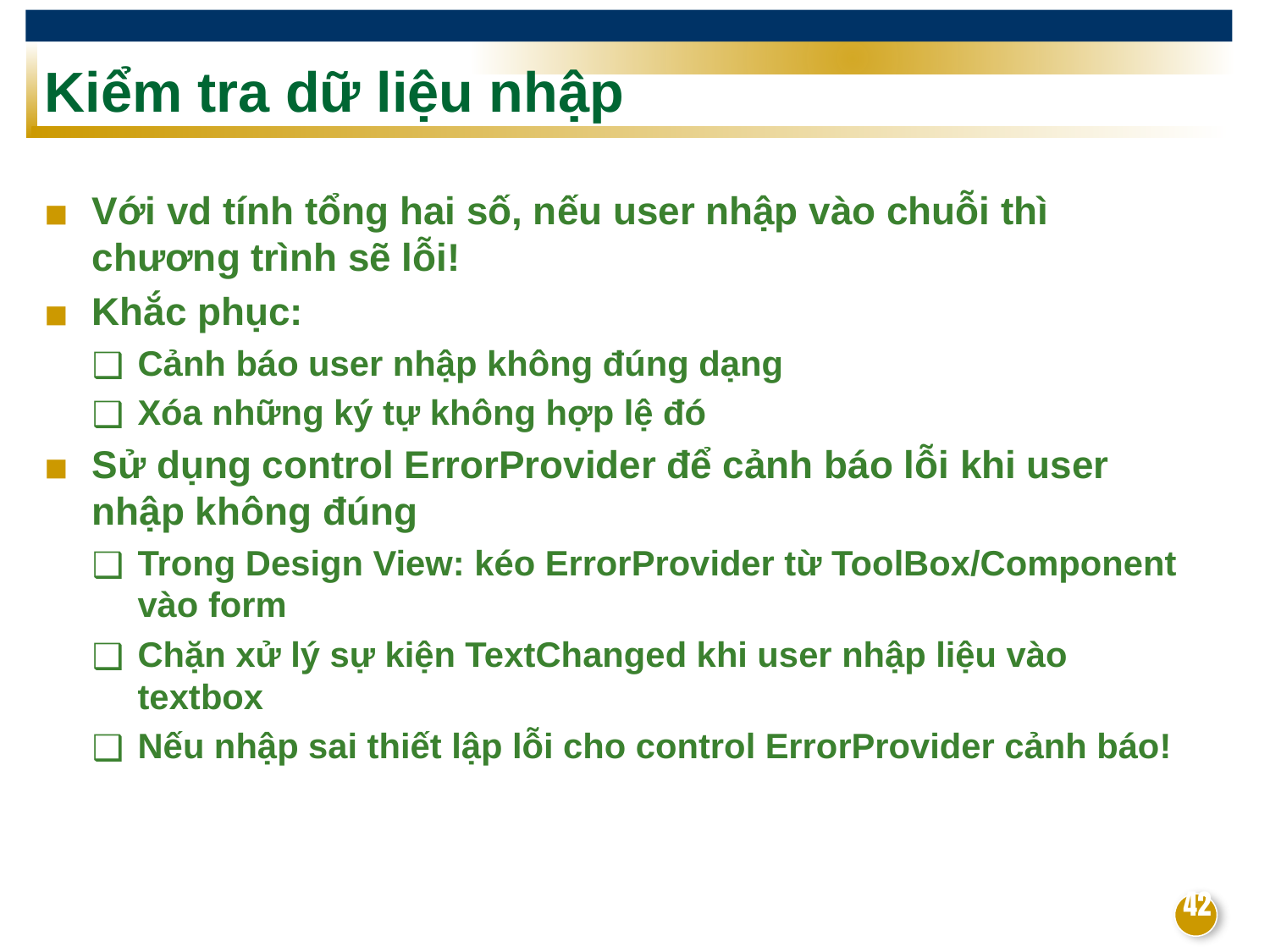

# Kiểm tra dữ liệu nhập
Với vd tính tổng hai số, nếu user nhập vào chuỗi thì chương trình sẽ lỗi!
Khắc phục:
Cảnh báo user nhập không đúng dạng
Xóa những ký tự không hợp lệ đó
Sử dụng control ErrorProvider để cảnh báo lỗi khi user nhập không đúng
Trong Design View: kéo ErrorProvider từ ToolBox/Component vào form
Chặn xử lý sự kiện TextChanged khi user nhập liệu vào textbox
Nếu nhập sai thiết lập lỗi cho control ErrorProvider cảnh báo!

42